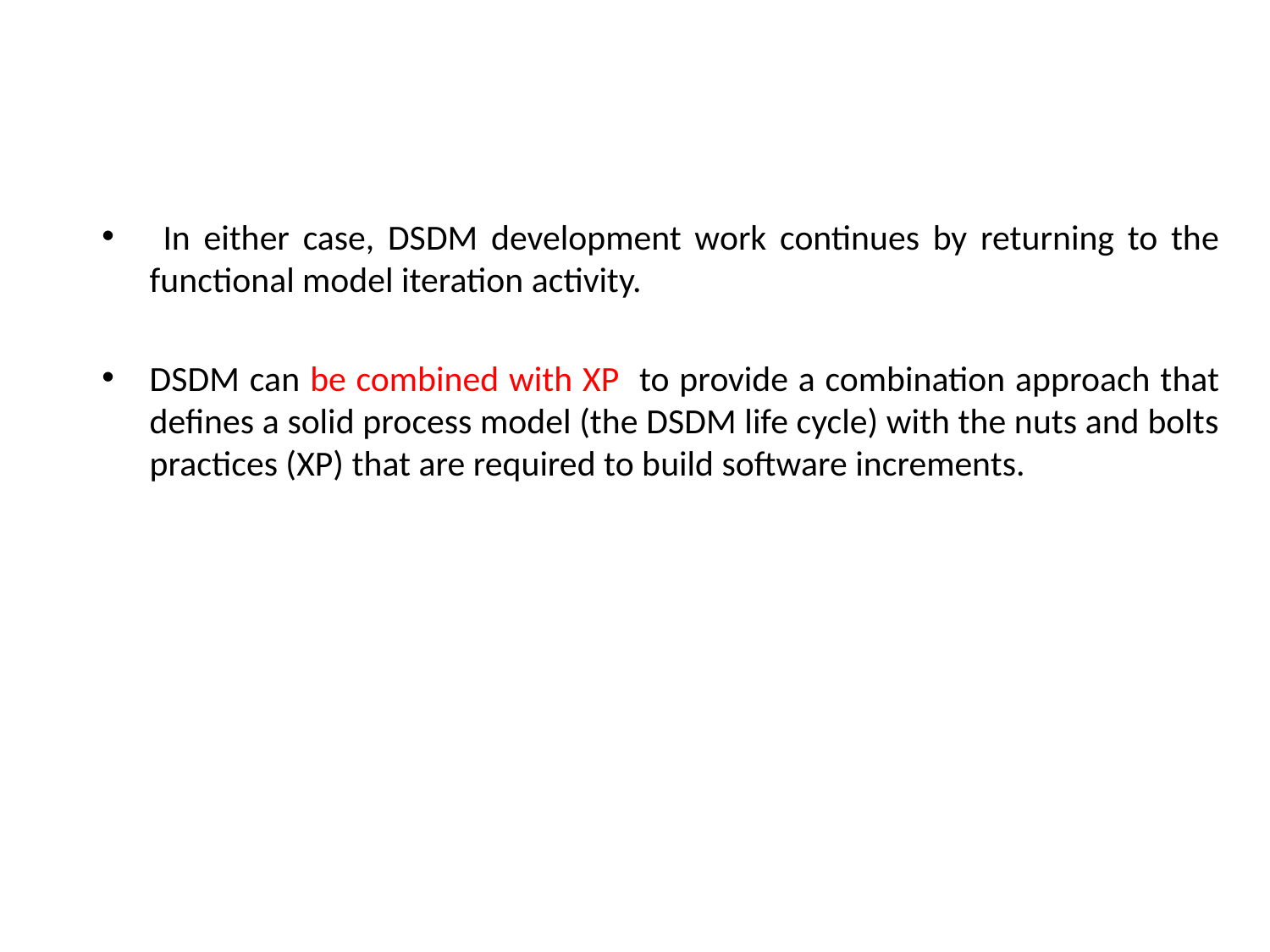

In either case, DSDM development work continues by returning to the functional model iteration activity.

DSDM can be combined with XP  to provide a combination approach that defines a solid process model (the DSDM life cycle) with the nuts and bolts practices (XP) that are required to build software increments.